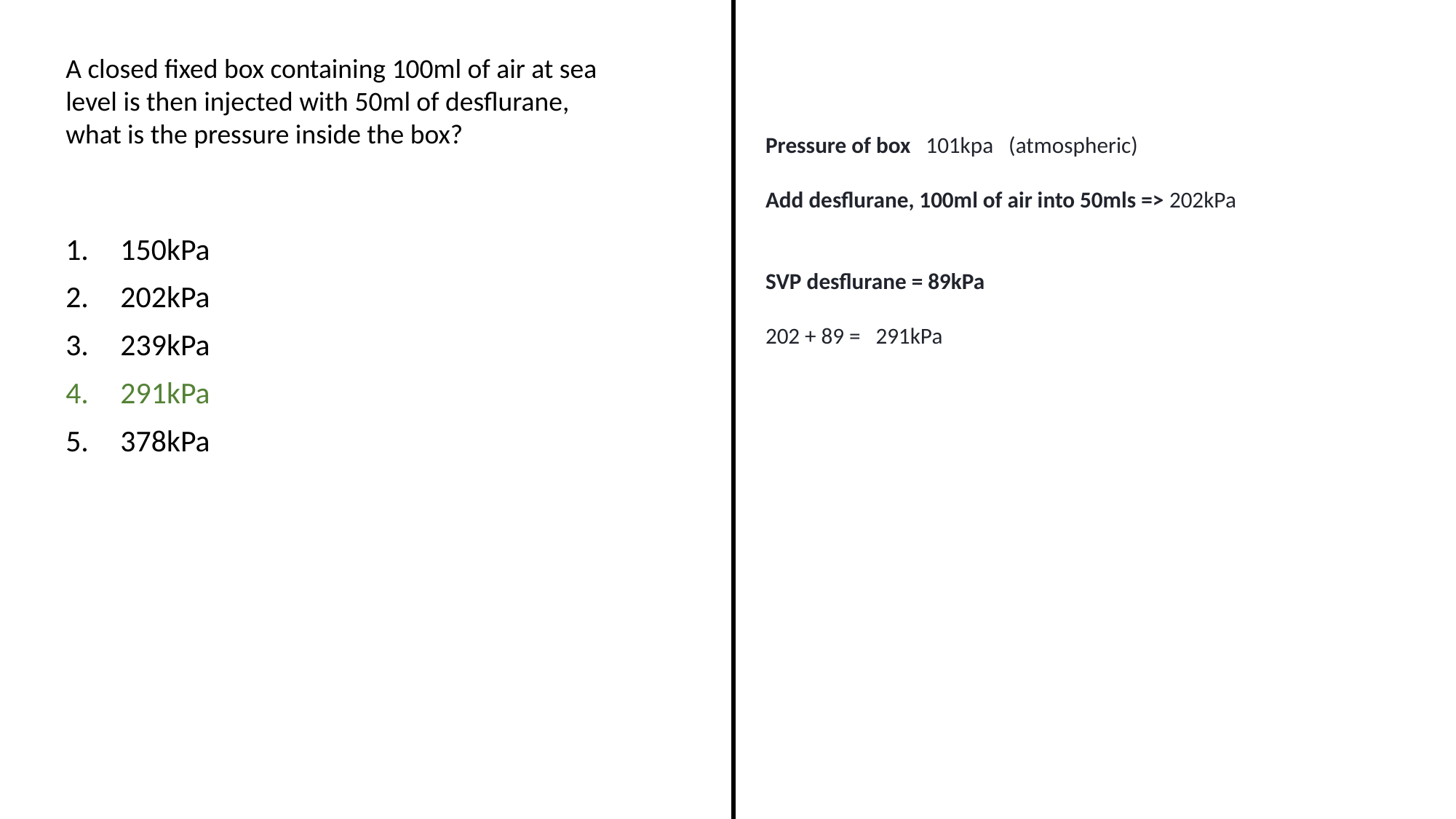

A closed fixed box containing 100ml of air at sea level is then injected with 50ml of desflurane, what is the pressure inside the box?

Pressure of box   101kpa   (atmospheric)

Add desflurane, 100ml of air into 50mls => 202kPa

SVP desflurane = 89kPa

202 + 89 =   291kPa

150kPa
202kPa
239kPa
291kPa
378kPa